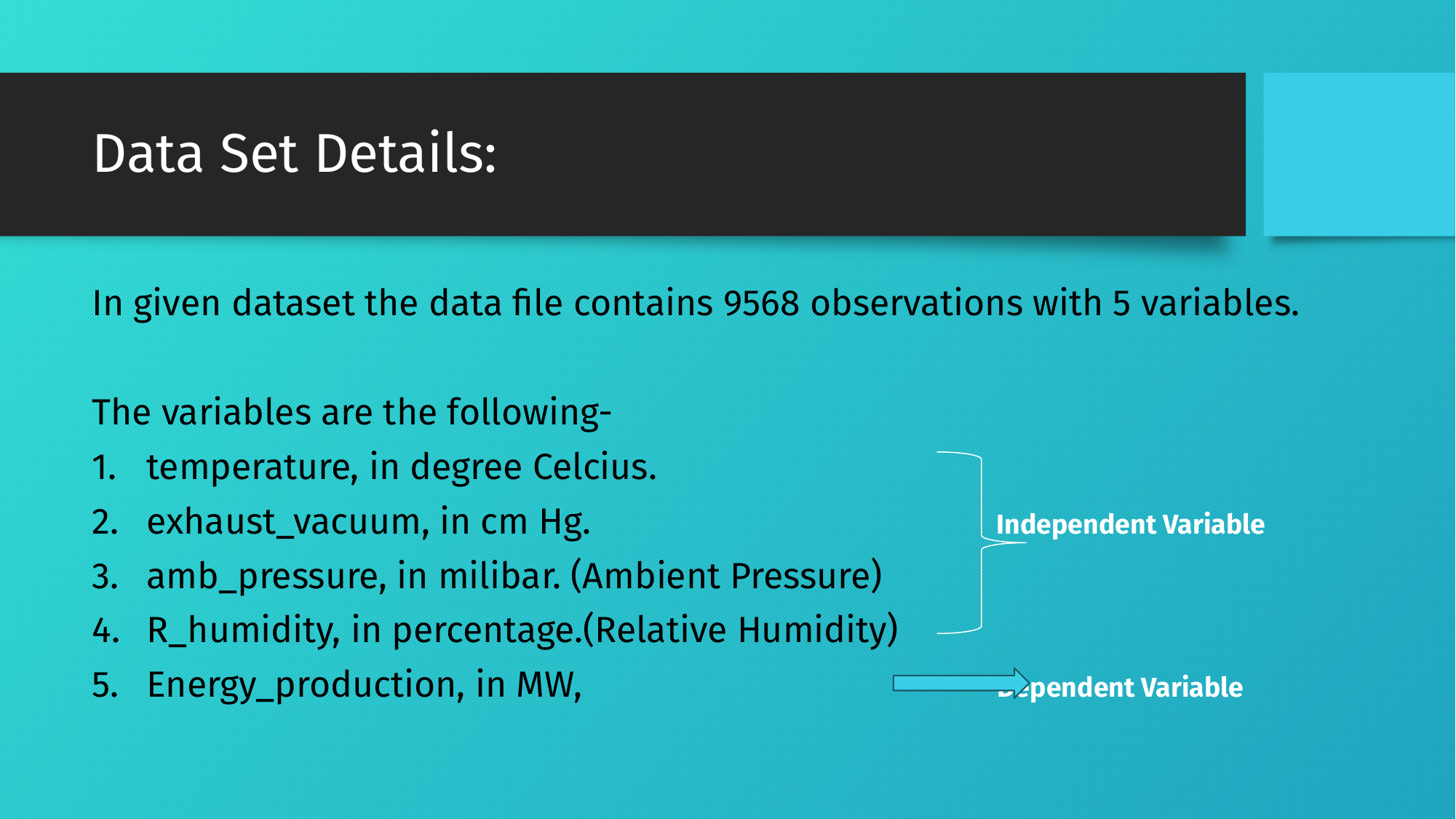

# Data Set Details:
In given dataset the data file contains 9568 observations with 5 variables.

The variables are the following-
temperature, in degree Celcius.
exhaust_vacuum, in cm Hg.                                          Independent Variable
amb_pressure, in milibar. (Ambient Pressure)
R_humidity, in percentage.(Relative Humidity)
Energy_production, in MW,                                           Dependent Variable